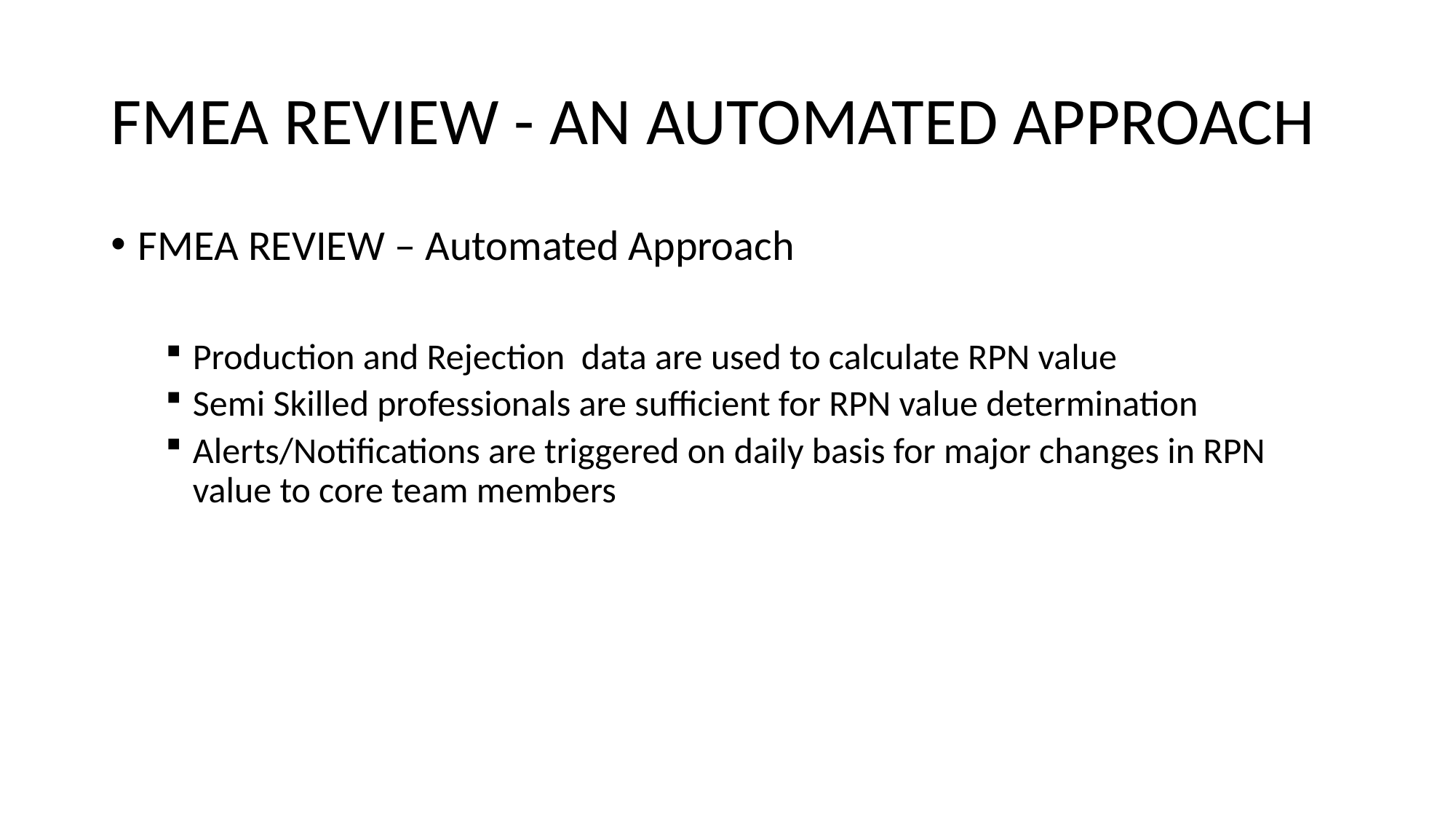

# FMEA REVIEW - AN AUTOMATED APPROACH
FMEA REVIEW – Automated Approach

Production and Rejection  data are used to calculate RPN value
Semi Skilled professionals are sufficient for RPN value determination
Alerts/Notifications are triggered on daily basis for major changes in RPN value to core team members